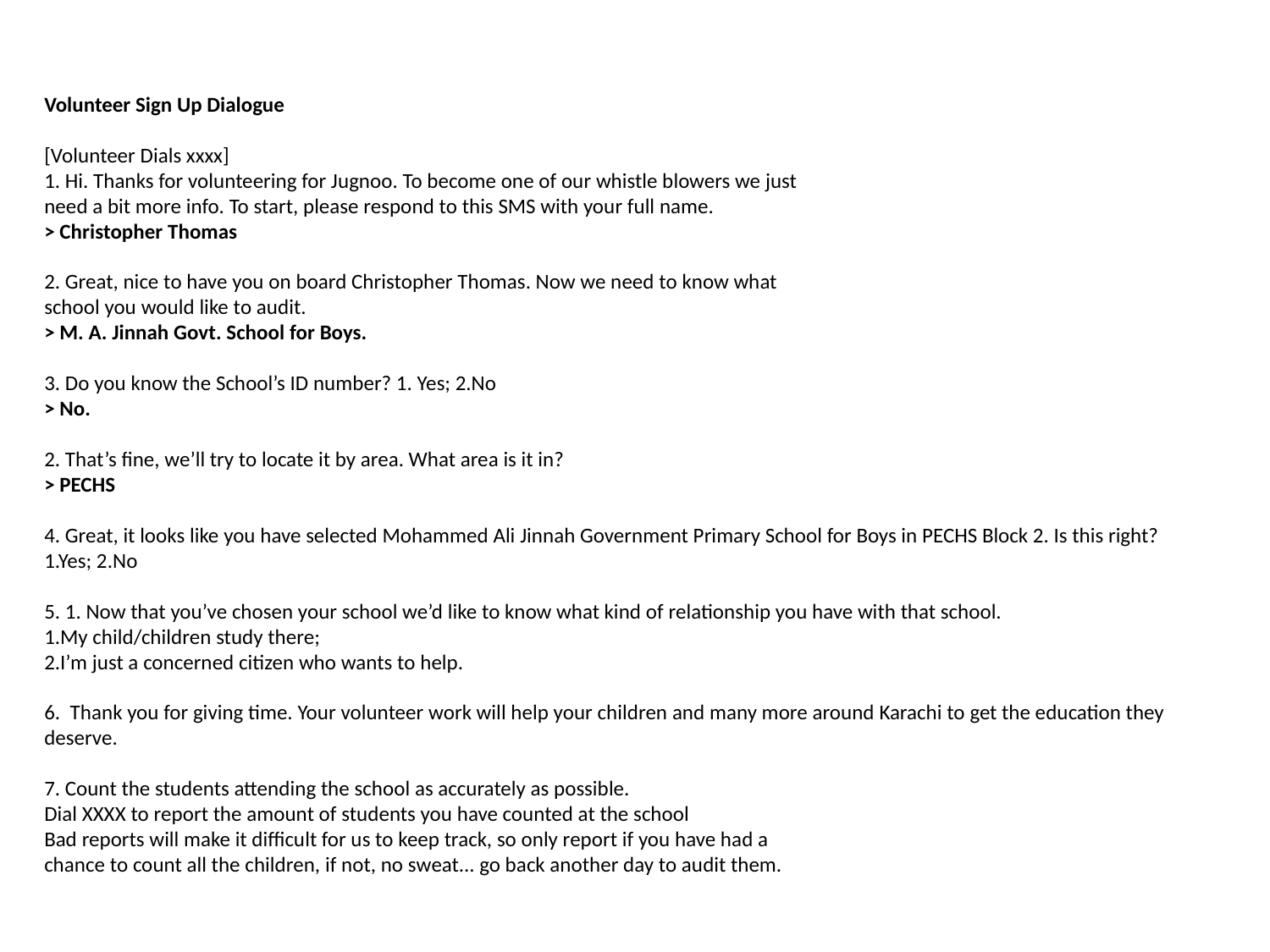

v
Volunteer Sign Up Dialogue

[Volunteer Dials xxxx]
1. Hi. Thanks for volunteering for Jugnoo. To become one of our whistle blowers we just
need a bit more info. To start, please respond to this SMS with your full name.
> Christopher Thomas
2. Great, nice to have you on board Christopher Thomas. Now we need to know what
school you would like to audit.
> M. A. Jinnah Govt. School for Boys.
3. Do you know the School’s ID number? 1. Yes; 2.No
> No.
2. That’s fine, we’ll try to locate it by area. What area is it in?
> PECHS
4. Great, it looks like you have selected Mohammed Ali Jinnah Government Primary School for Boys in PECHS Block 2. Is this right? 1.Yes; 2.No
5. 1. Now that you’ve chosen your school we’d like to know what kind of relationship you have with that school.
1.My child/children study there;
2.I’m just a concerned citizen who wants to help.
6.  Thank you for giving time. Your volunteer work will help your children and many more around Karachi to get the education they
deserve.

7. Count the students attending the school as accurately as possible.
Dial XXXX to report the amount of students you have counted at the school
Bad reports will make it difficult for us to keep track, so only report if you have had a
chance to count all the children, if not, no sweat... go back another day to audit them.